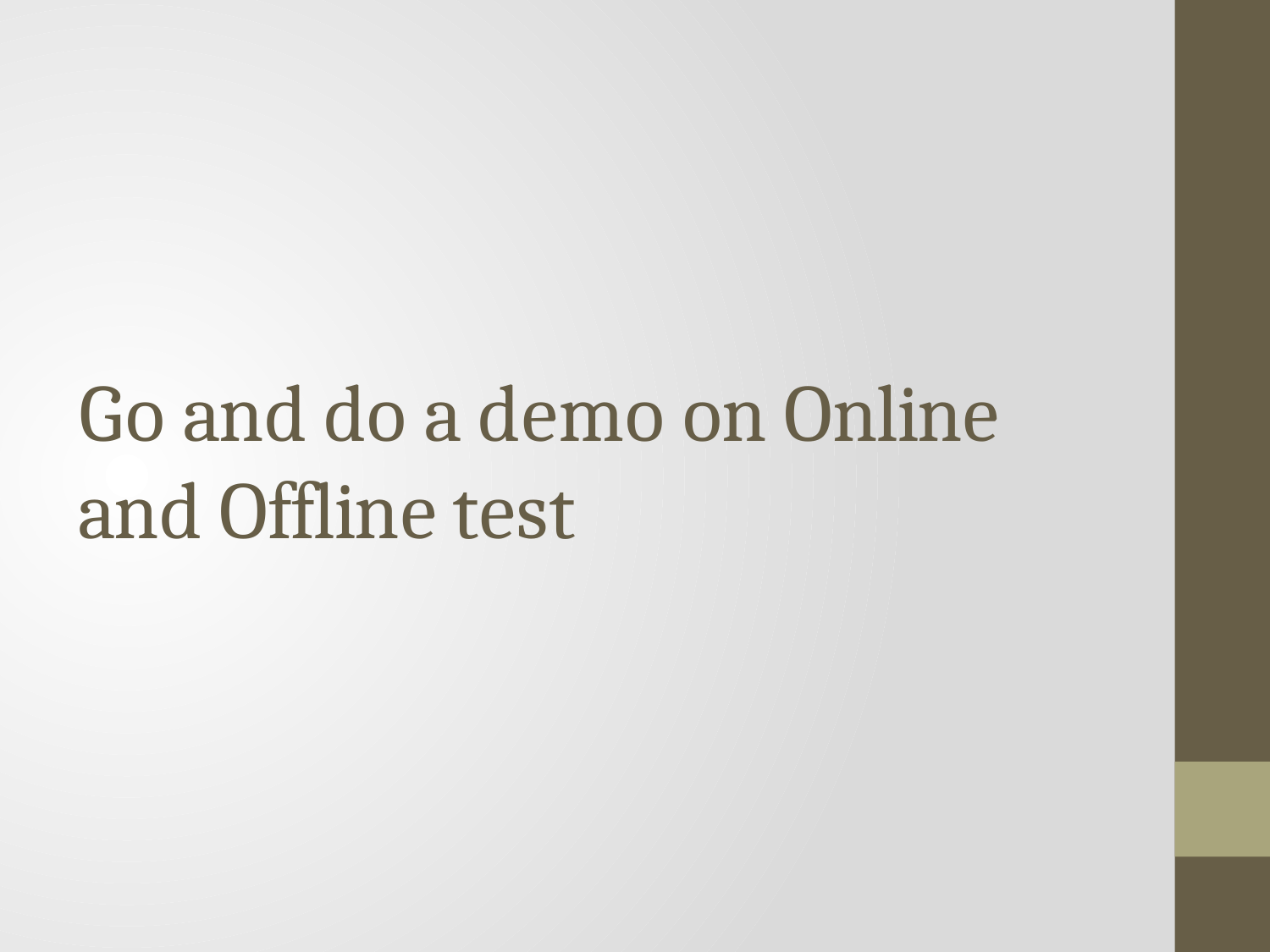

# Go and do a demo on Online and Offline test